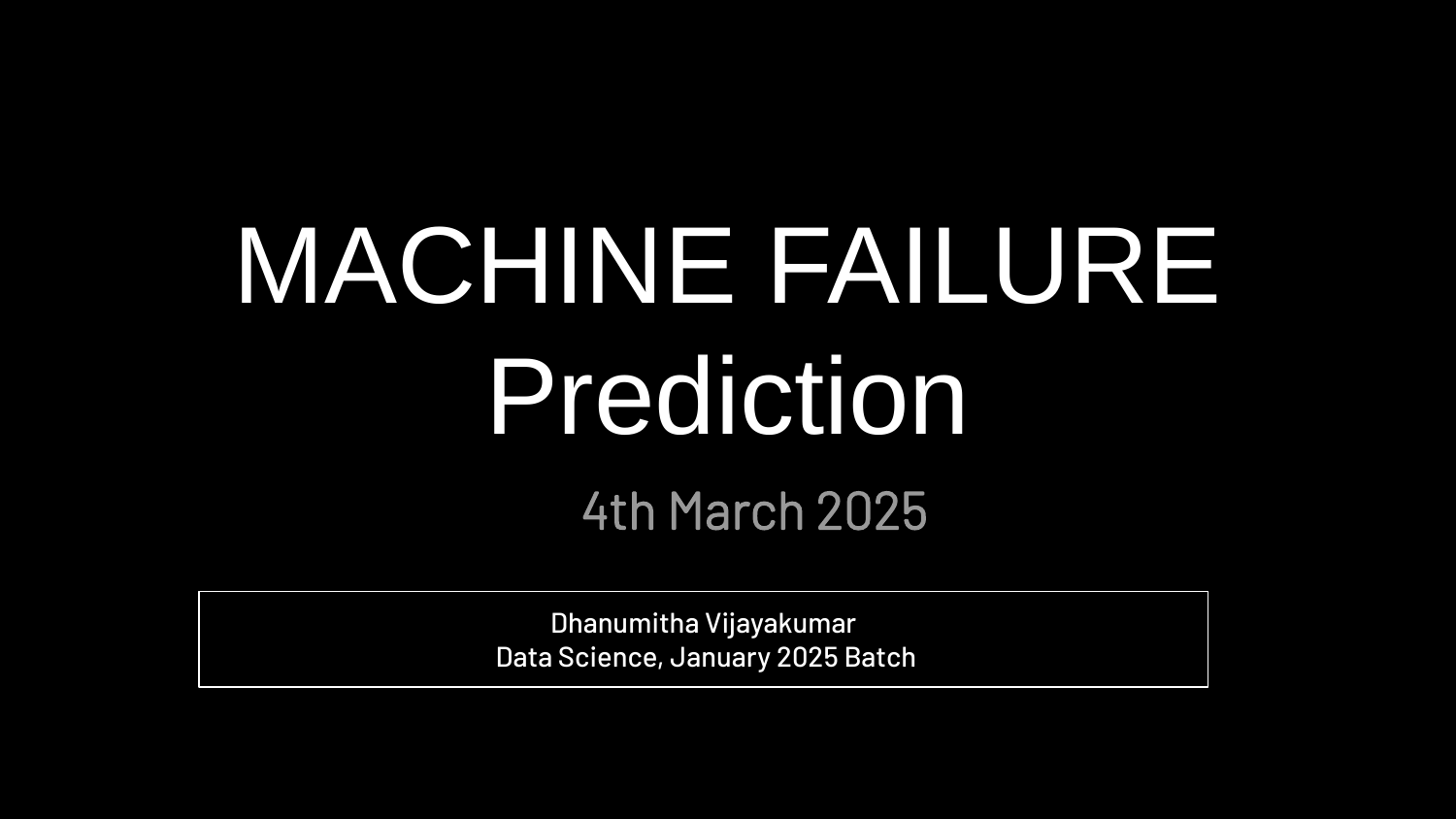

# MACHINE FAILURE Prediction
4th March 2025
Dhanumitha Vijayakumar
 Data Science, January 2025 Batch